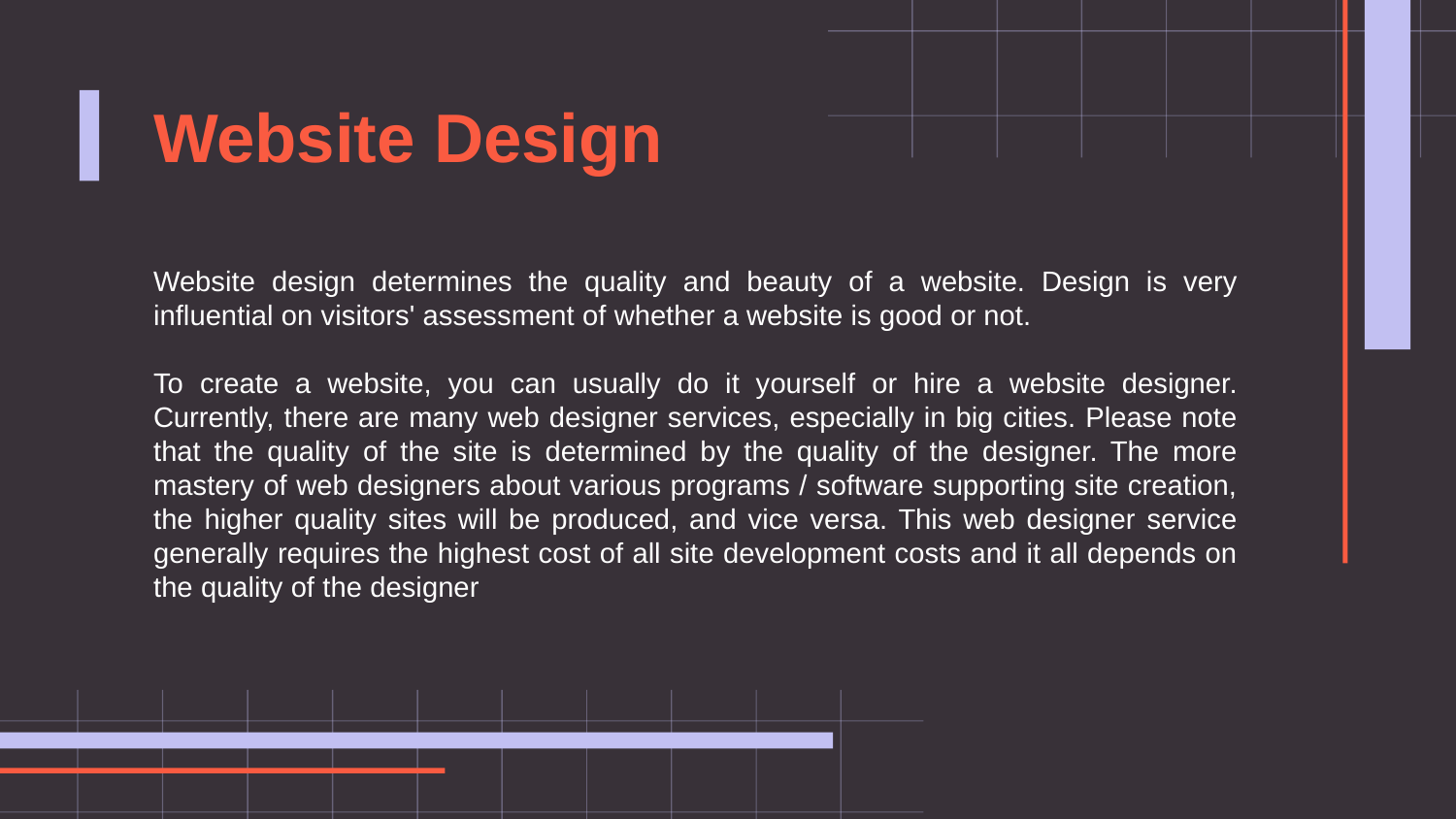

Website Design
Website design determines the quality and beauty of a website. Design is very influential on visitors' assessment of whether a website is good or not.

To create a website, you can usually do it yourself or hire a website designer. Currently, there are many web designer services, especially in big cities. Please note that the quality of the site is determined by the quality of the designer. The more mastery of web designers about various programs / software supporting site creation, the higher quality sites will be produced, and vice versa. This web designer service generally requires the highest cost of all site development costs and it all depends on the quality of the designer